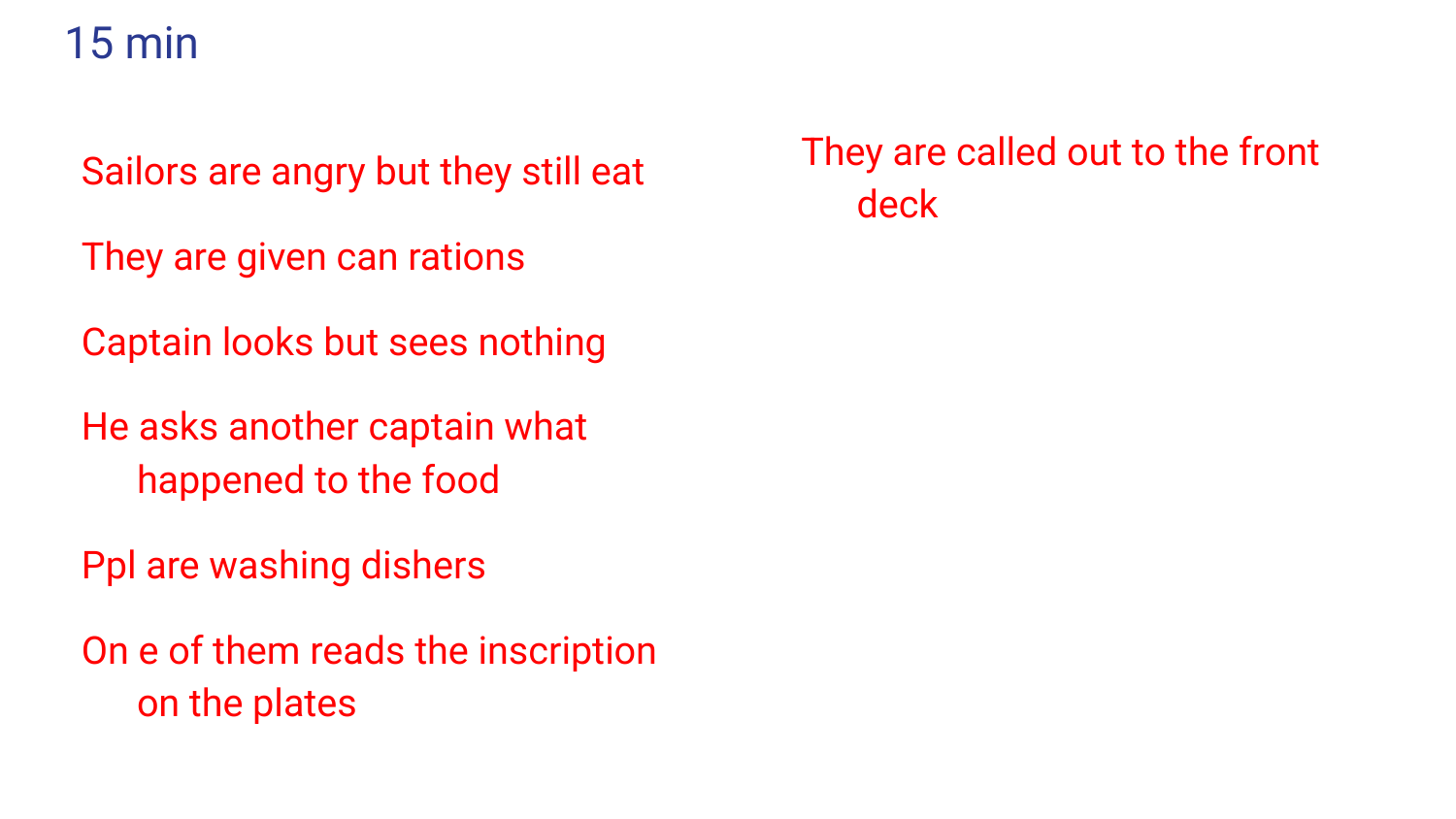

# 15 min
They are called out to the front deck
Sailors are angry but they still eat
They are given can rations
Captain looks but sees nothing
He asks another captain what happened to the food
Ppl are washing dishers
On e of them reads the inscription on the plates